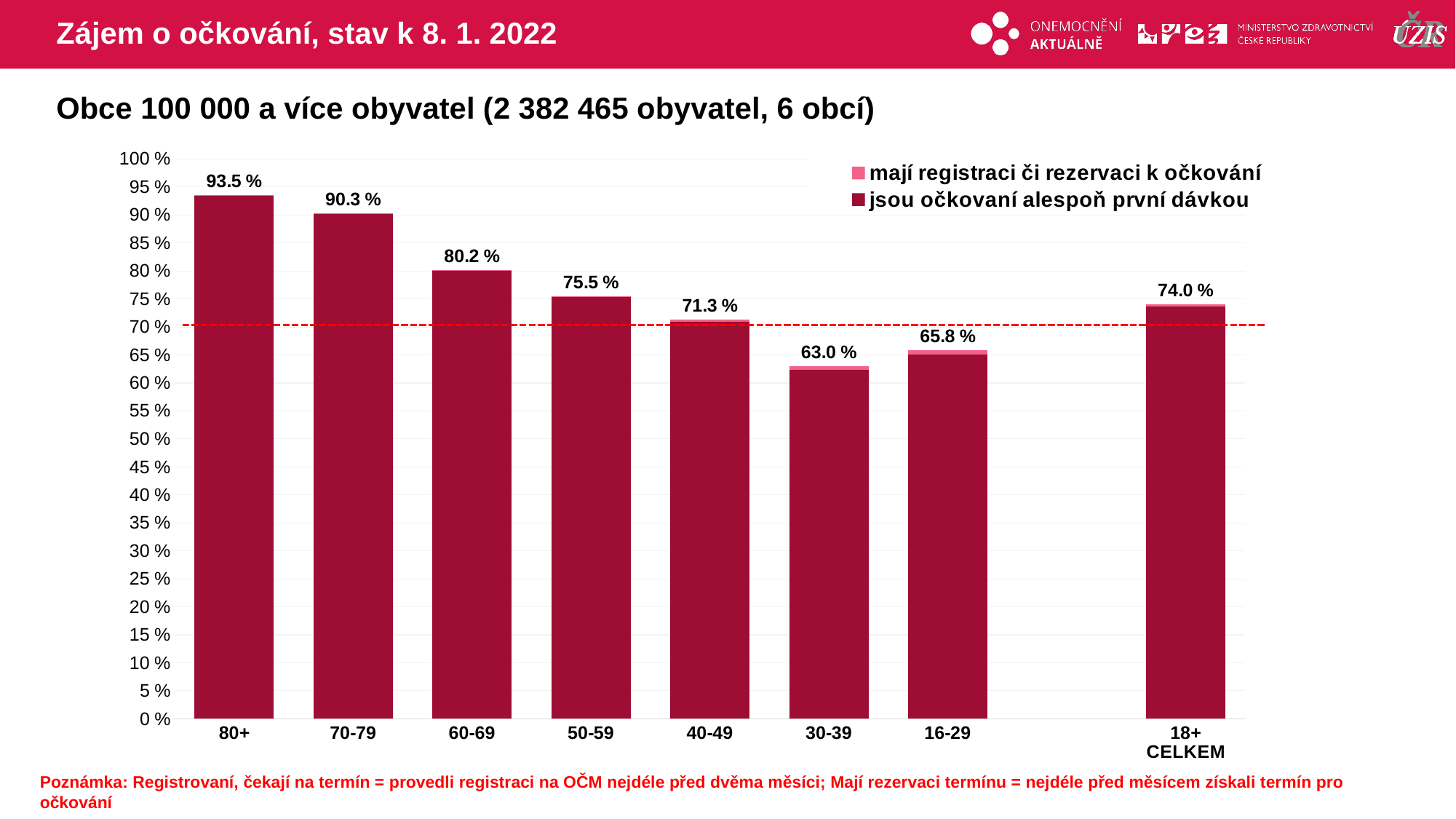

# Zájem o očkování, stav k 8. 1. 2022
Obce 100 000 a více obyvatel (2 382 465 obyvatel, 6 obcí)

### Chart

| Category | mají registraci či rezervaci k očkování | jsou očkovaní alespoň první dávkou |
|---|---|---|
| 80+ | 93.49476 | 93.3800474 |
| 70-79 | 90.29009 | 90.1834269 |
| 60-69 | 80.21609 | 80.0881337 |
| 50-59 | 75.52884 | 75.3124304 |
| 40-49 | 71.2743 | 70.933514 |
| 30-39 | 62.96295 | 62.356082 |
| 16-29 | 65.79275 | 65.0352334 |
|  | None | None |
| 18+ CELKEM | 74.00922 | 73.6502828 |
Poznámka: Registrovaní, čekají na termín = provedli registraci na OČM nejdéle před dvěma měsíci; Mají rezervaci termínu = nejdéle před měsícem získali termín pro očkování